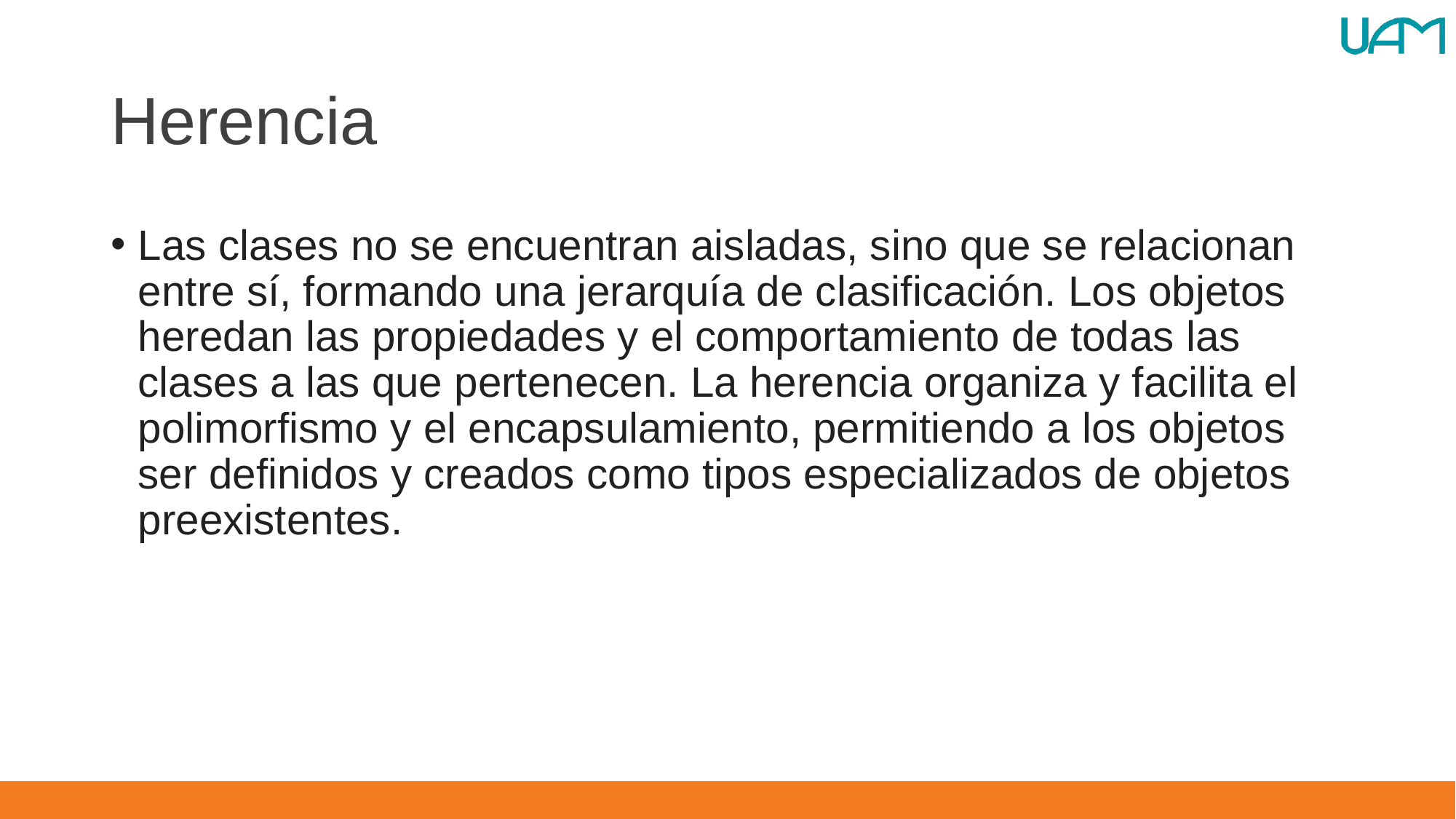

# Herencia
Las clases no se encuentran aisladas, sino que se relacionan entre sí, formando una jerarquía de clasificación. Los objetos heredan las propiedades y el comportamiento de todas las clases a las que pertenecen. La herencia organiza y facilita el polimorfismo y el encapsulamiento, permitiendo a los objetos ser definidos y creados como tipos especializados de objetos preexistentes.